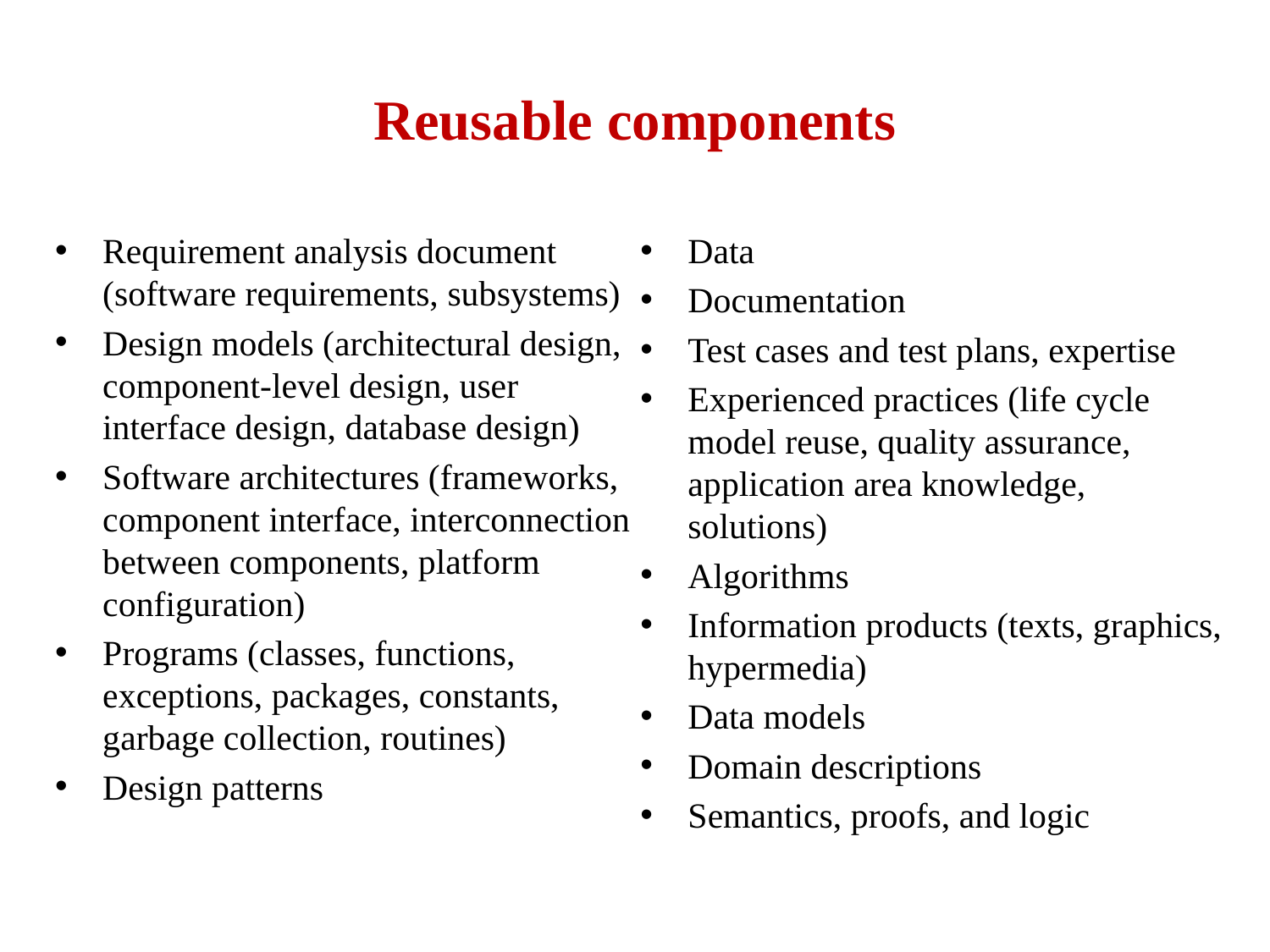

# Reusable components
Requirement analysis document (software requirements, subsystems)
Design models (architectural design, component-level design, user interface design, database design)
Software architectures (frameworks, component interface, interconnection between components, platform configuration)
Programs (classes, functions, exceptions, packages, constants, garbage collection, routines)
Design patterns

Data
Documentation
Test cases and test plans, expertise
Experienced practices (life cycle model reuse, quality assurance, application area knowledge, solutions)
Algorithms
Information products (texts, graphics, hypermedia)
Data models
Domain descriptions
Semantics, proofs, and logic